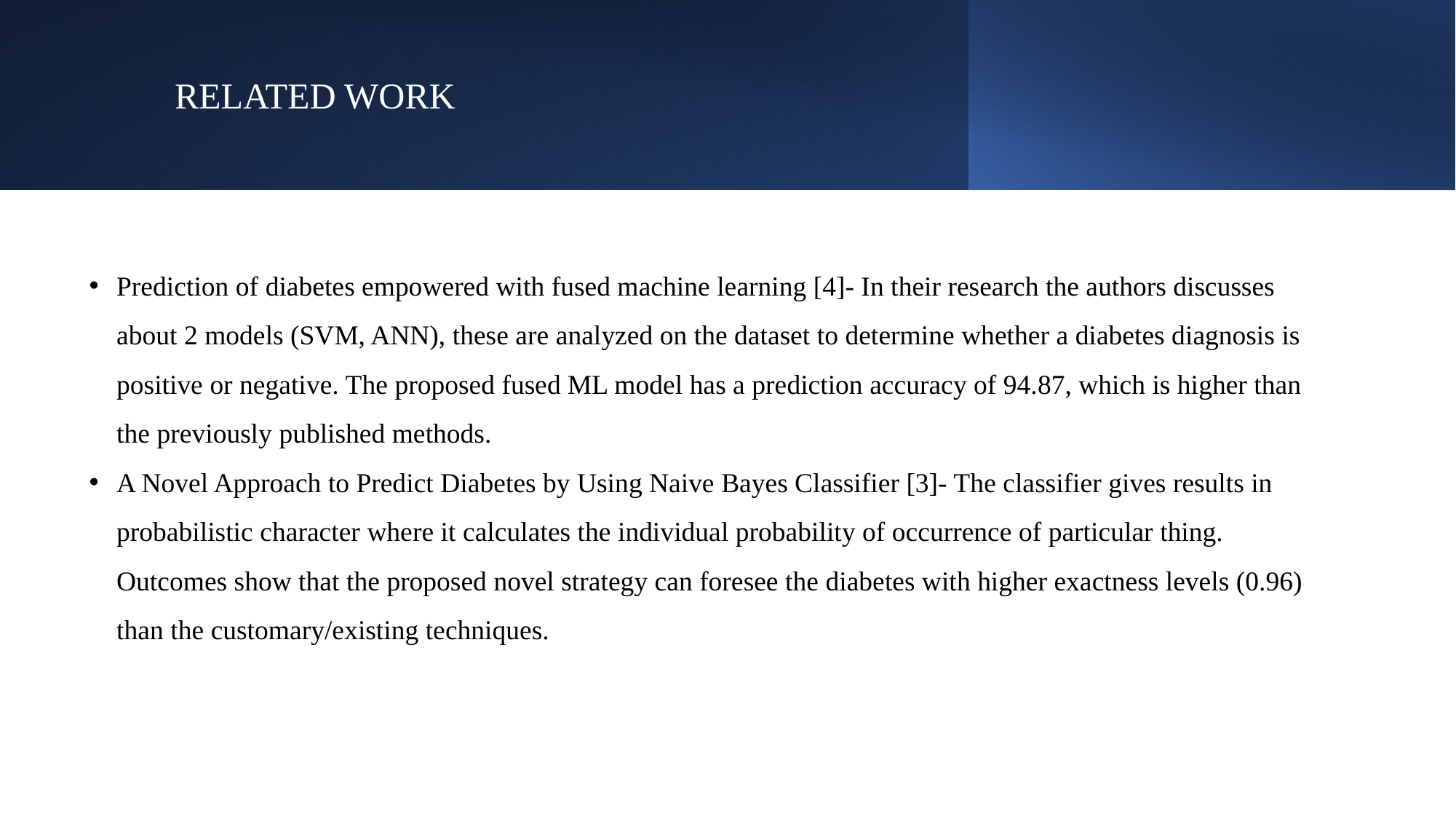

# RELATED WORK
Prediction of diabetes empowered with fused machine learning [4]- In their research the authors discusses about 2 models (SVM, ANN), these are analyzed on the dataset to determine whether a diabetes diagnosis is positive or negative. The proposed fused ML model has a prediction accuracy of 94.87, which is higher than the previously published methods.
A Novel Approach to Predict Diabetes by Using Naive Bayes Classifier [3]- The classifier gives results in probabilistic character where it calculates the individual probability of occurrence of particular thing. Outcomes show that the proposed novel strategy can foresee the diabetes with higher exactness levels (0.96) than the customary/existing techniques.